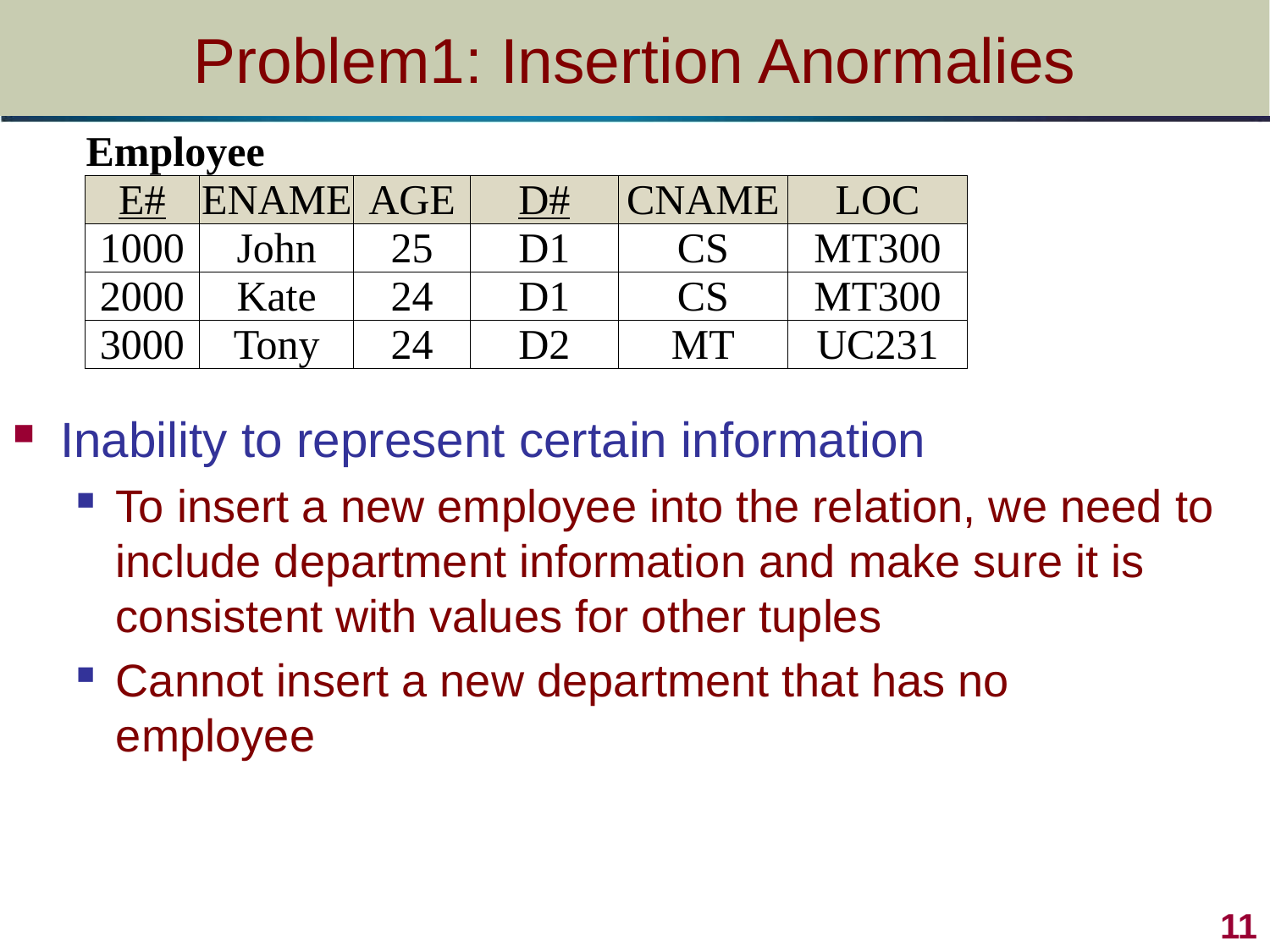

# Problem1: Insertion Anormalies
| Employee |  |  |  |  |  |
| --- | --- | --- | --- | --- | --- |
| E# | ENAME | AGE | D# | CNAME | LOC |
| 1000 | John | 25 | D1 | CS | MT300 |
| 2000 | Kate | 24 | D1 | CS | MT300 |
| 3000 | Tony | 24 | D2 | MT | UC231 |
Inability to represent certain information
To insert a new employee into the relation, we need to include department information and make sure it is consistent with values for other tuples
Cannot insert a new department that has no employee

11